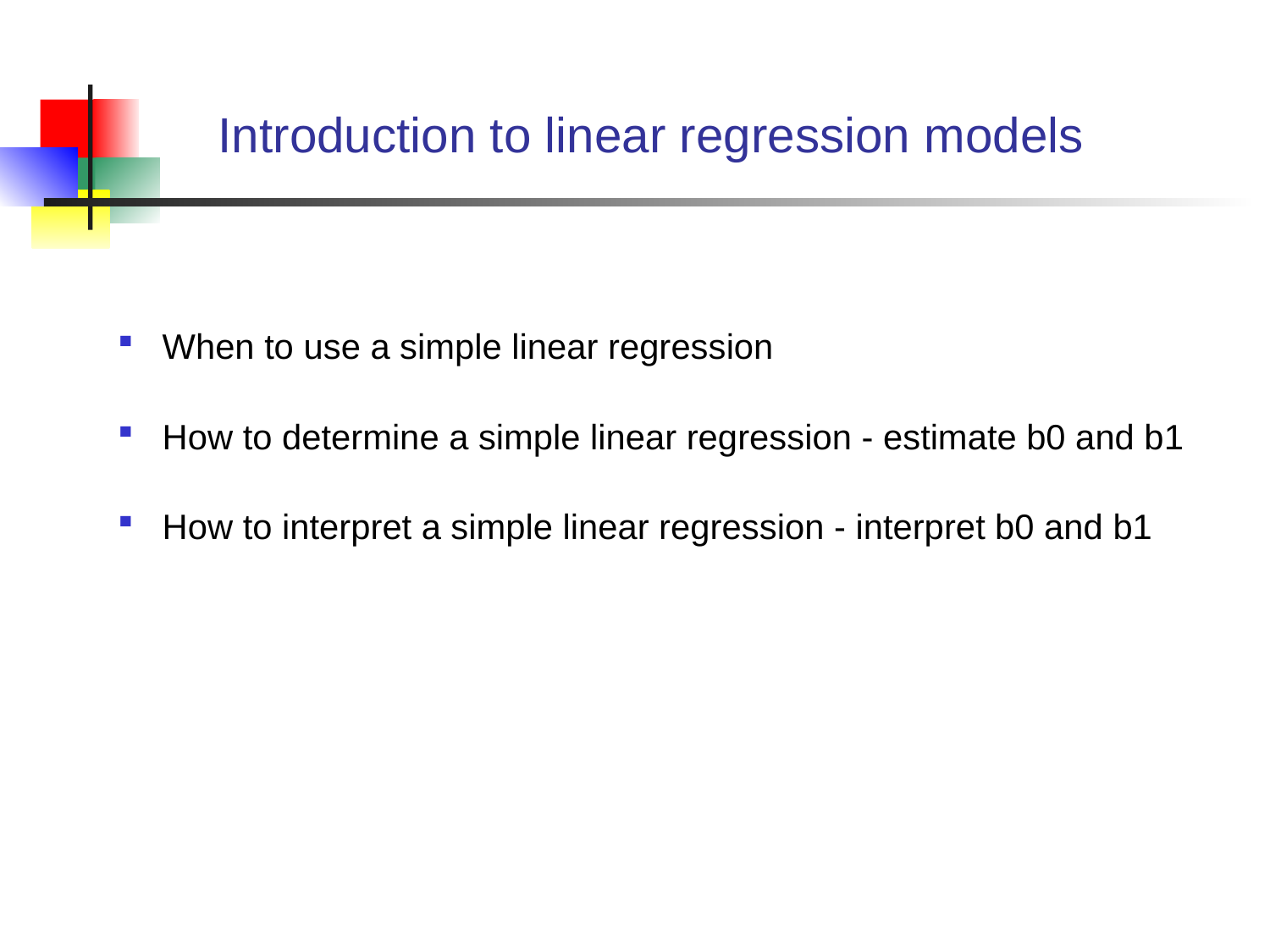

# Introduction to linear regression models
When to use a simple linear regression

How to determine a simple linear regression - estimate b0 and b1

How to interpret a simple linear regression - interpret b0 and b1